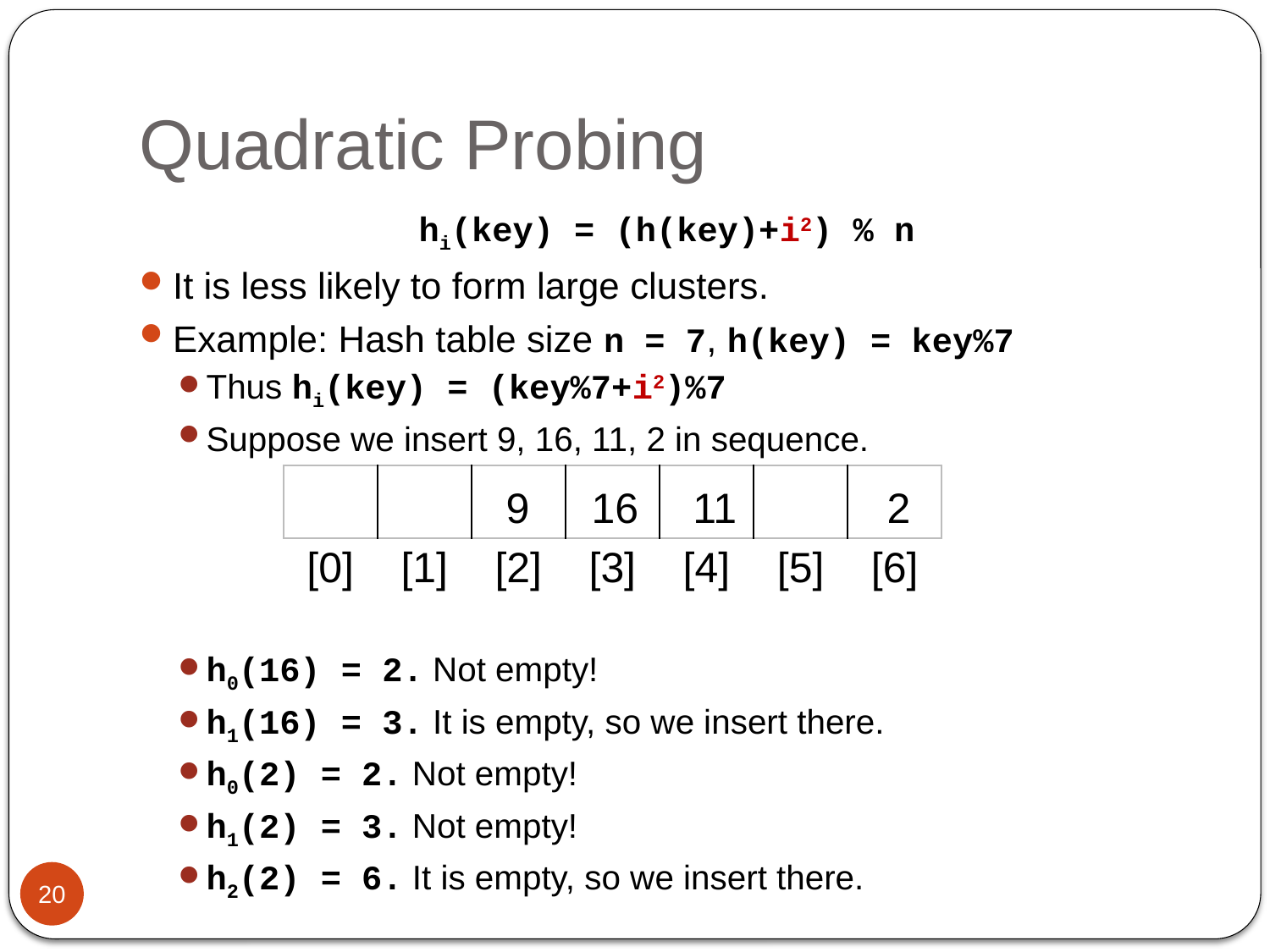

# Quadratic Probing
hi(key) = (h(key)+i2) % n
It is less likely to form large clusters.
Example: Hash table size n = 7, h(key) = key%7
Thus hi(key) = (key%7+i2)%7
Suppose we insert 9, 16, 11, 2 in sequence.

h0(16) = 2. Not empty!
h1(16) = 3. It is empty, so we insert there.
h0(2) = 2. Not empty!
h1(2) = 3. Not empty!
h2(2) = 6. It is empty, so we insert there.

|  |  |  |  |  |  |  |
| --- | --- | --- | --- | --- | --- | --- |
11
2
16
9
| [0] | [1] | [2] | [3] | [4] | [5] | [6] |
| --- | --- | --- | --- | --- | --- | --- |
20